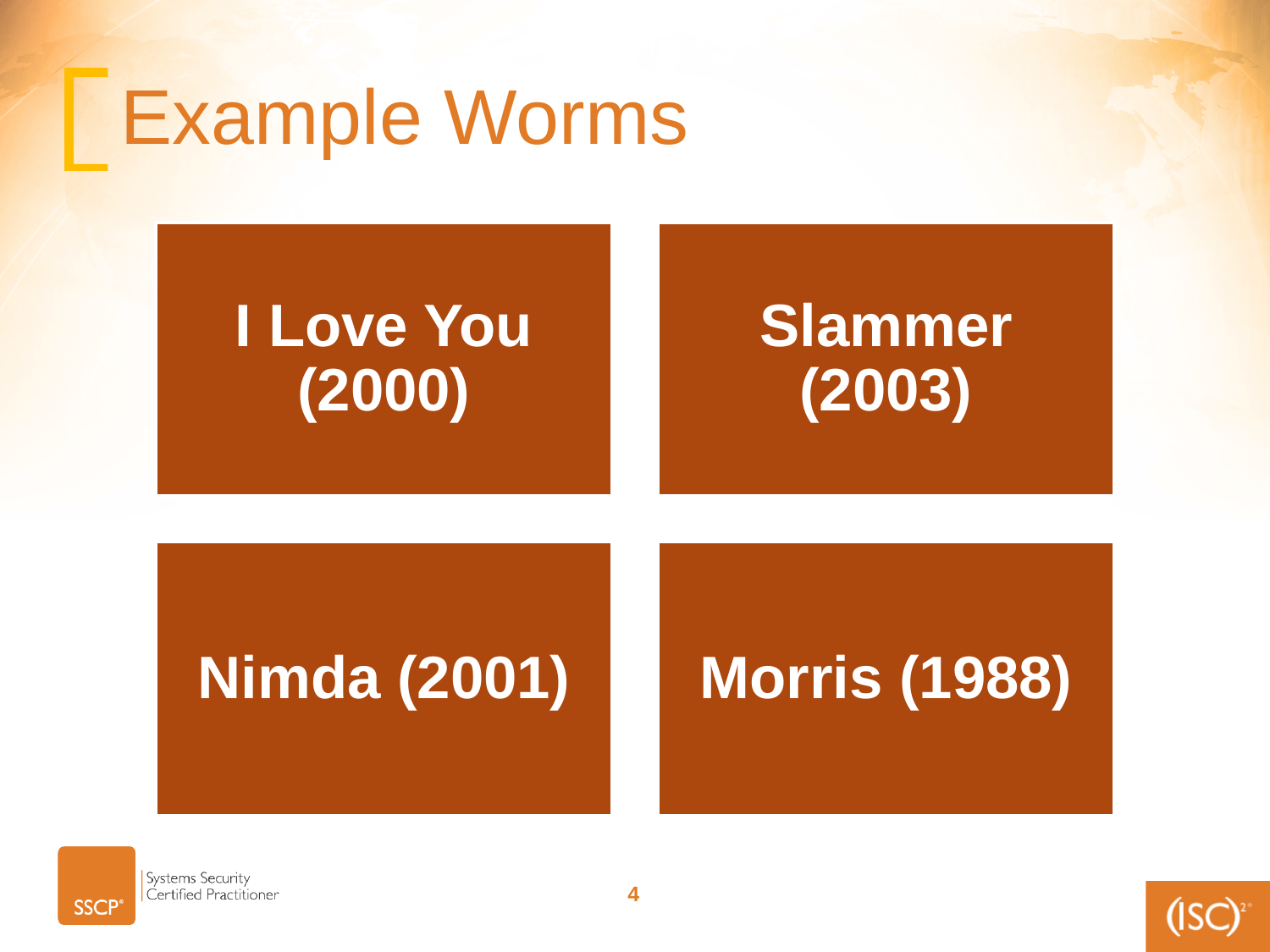

# Example Worms
I Love You (2000)
Slammer (2003)
Nimda (2001)
Morris (1988)